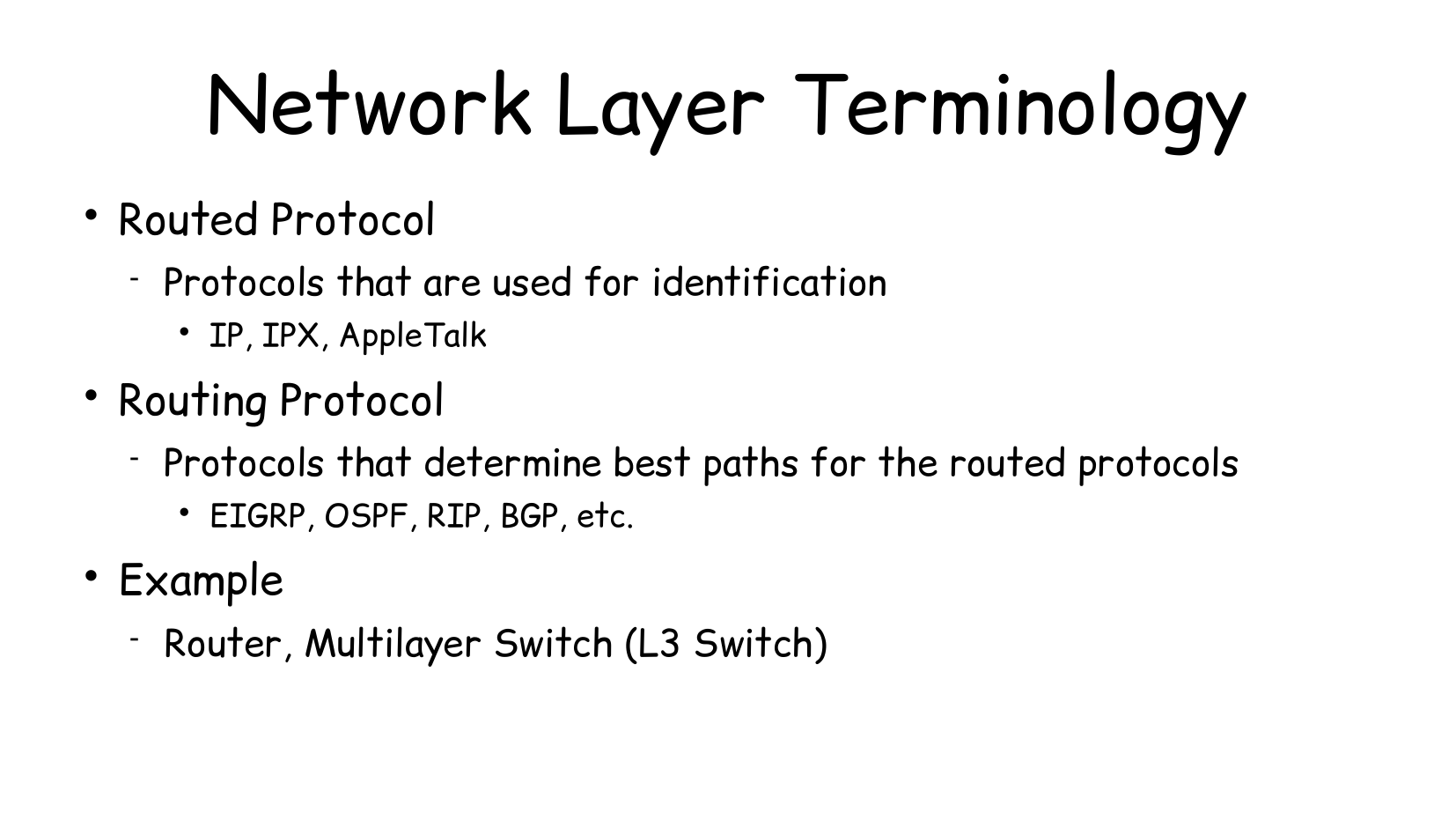

Network Layer Terminology
Routed Protocol
Protocols that are used for identification
IP, IPX, AppleTalk
Routing Protocol
Protocols that determine best paths for the routed protocols
EIGRP, OSPF, RIP, BGP, etc.
Example
Router, Multilayer Switch (L3 Switch)